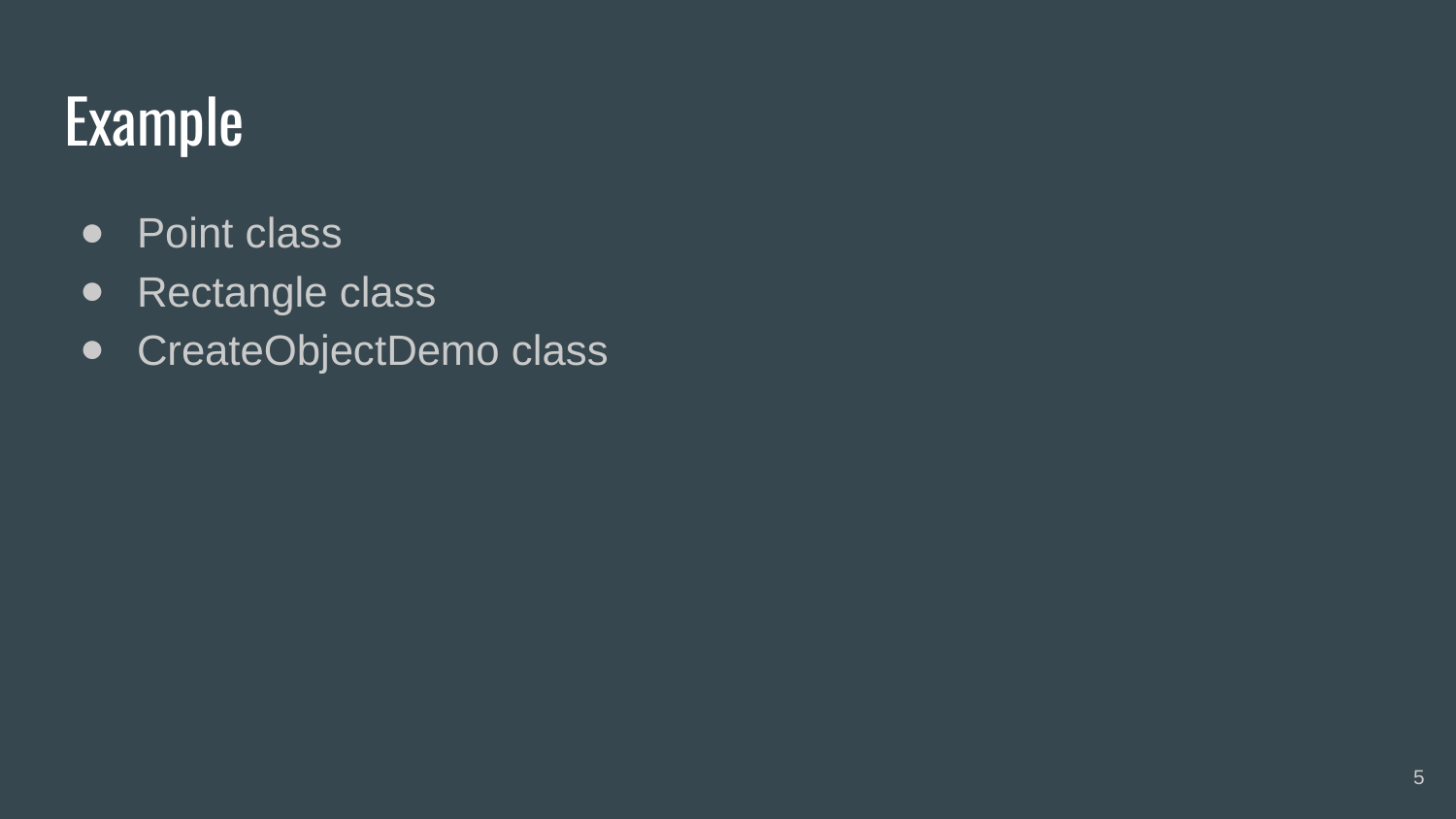

# Example
Point class
Rectangle class
CreateObjectDemo class

5